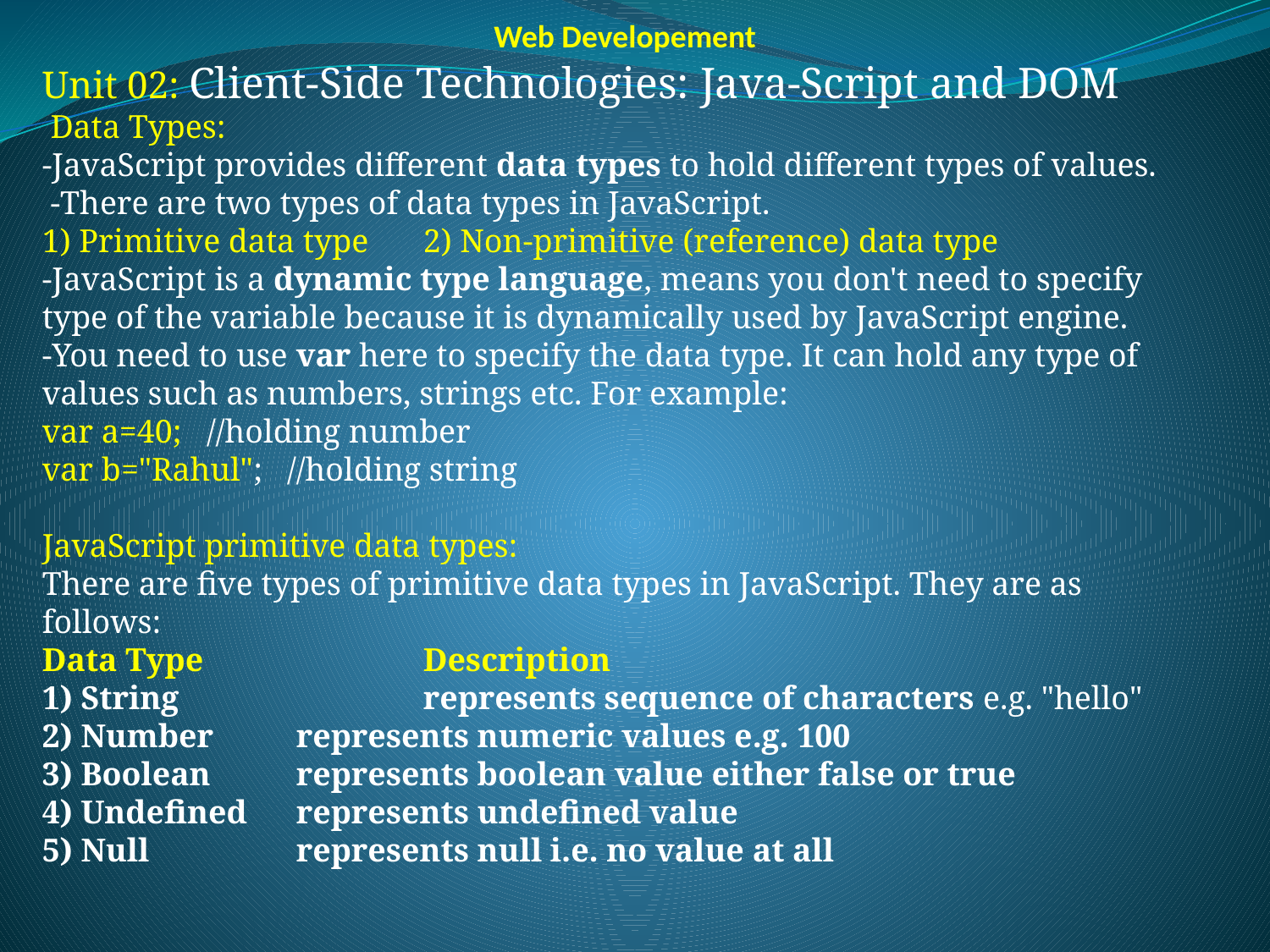

Web Developement
Unit 02: Client-Side Technologies: Java-Script and DOM
 Data Types:
-JavaScript provides different data types to hold different types of values.
 -There are two types of data types in JavaScript.
1) Primitive data type	2) Non-primitive (reference) data type
-JavaScript is a dynamic type language, means you don't need to specify type of the variable because it is dynamically used by JavaScript engine.
-You need to use var here to specify the data type. It can hold any type of values such as numbers, strings etc. For example:
var a=40;   //holding number
var b="Rahul";   //holding string

JavaScript primitive data types:
There are five types of primitive data types in JavaScript. They are as follows:
Data Type		Description
1) String		represents sequence of characters e.g. "hello"
2) Number	represents numeric values e.g. 100
3) Boolean	represents boolean value either false or true
4) Undefined	represents undefined value
5) Null		represents null i.e. no value at all